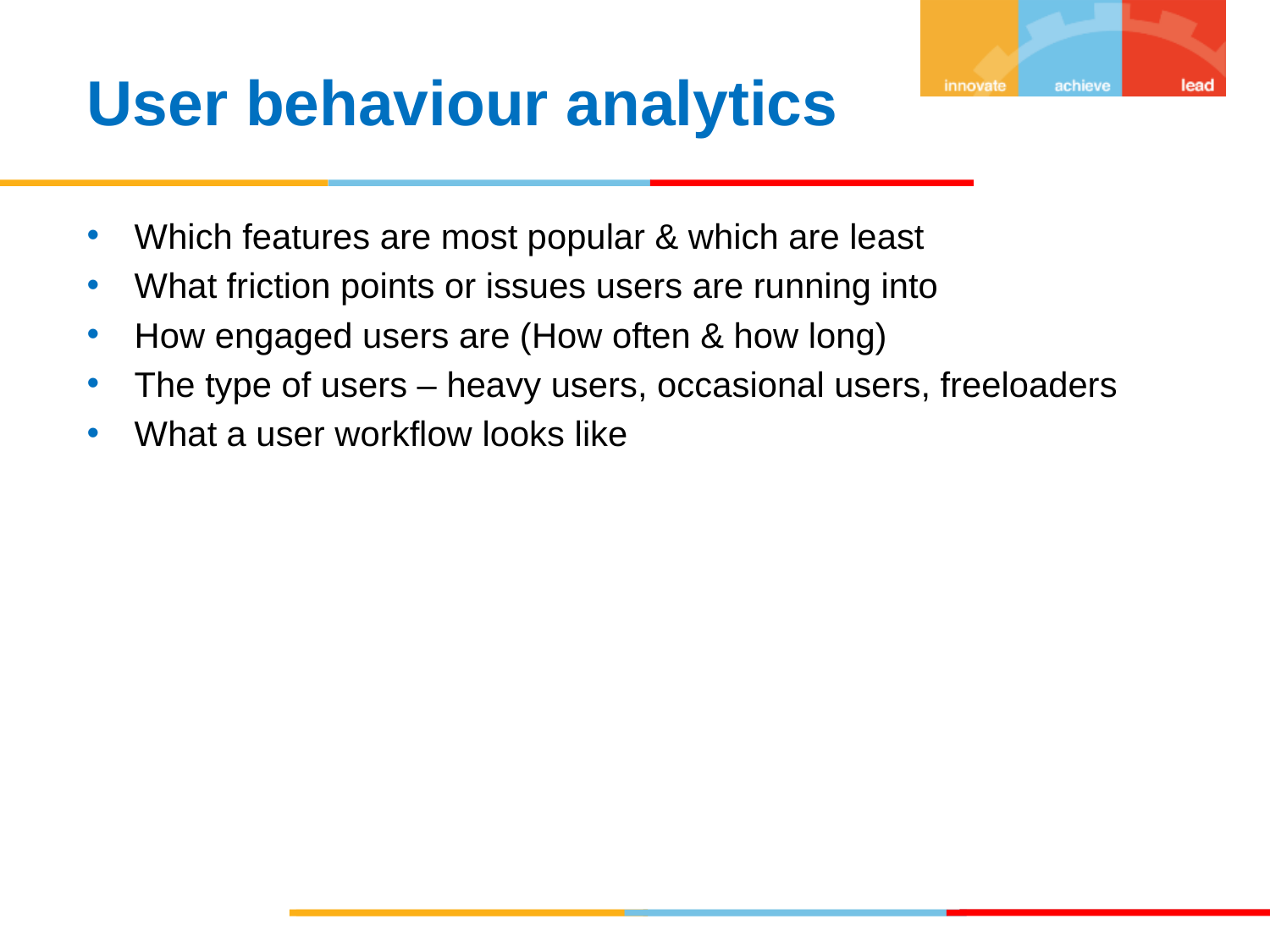

User behaviour analytics
Which features are most popular & which are least
What friction points or issues users are running into
How engaged users are (How often & how long)
The type of users – heavy users, occasional users, freeloaders
What a user workflow looks like